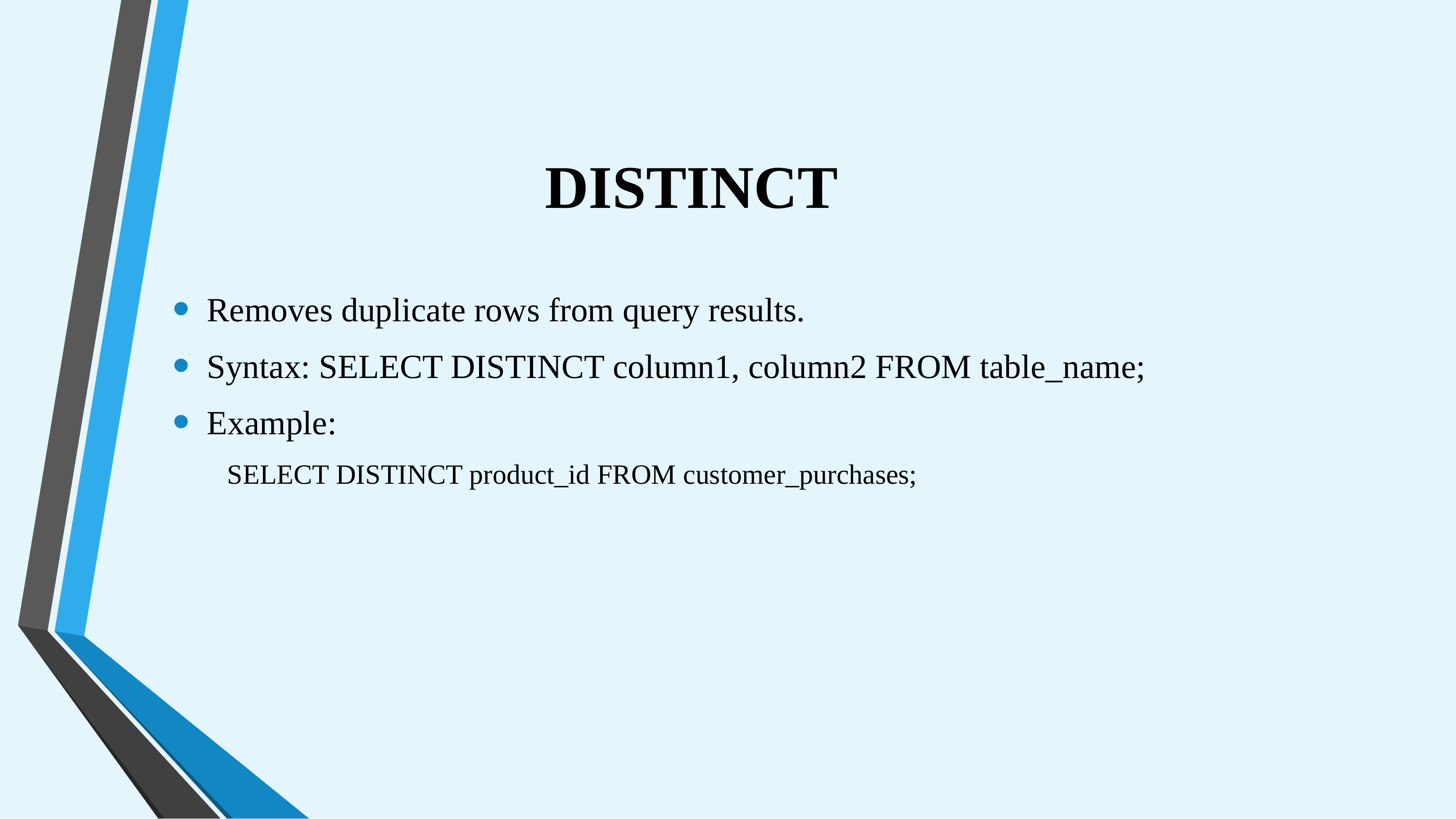

# DISTINCT
Removes duplicate rows from query results.
Syntax: SELECT DISTINCT column1, column2 FROM table_name;
Example:
SELECT DISTINCT product_id FROM customer_purchases;